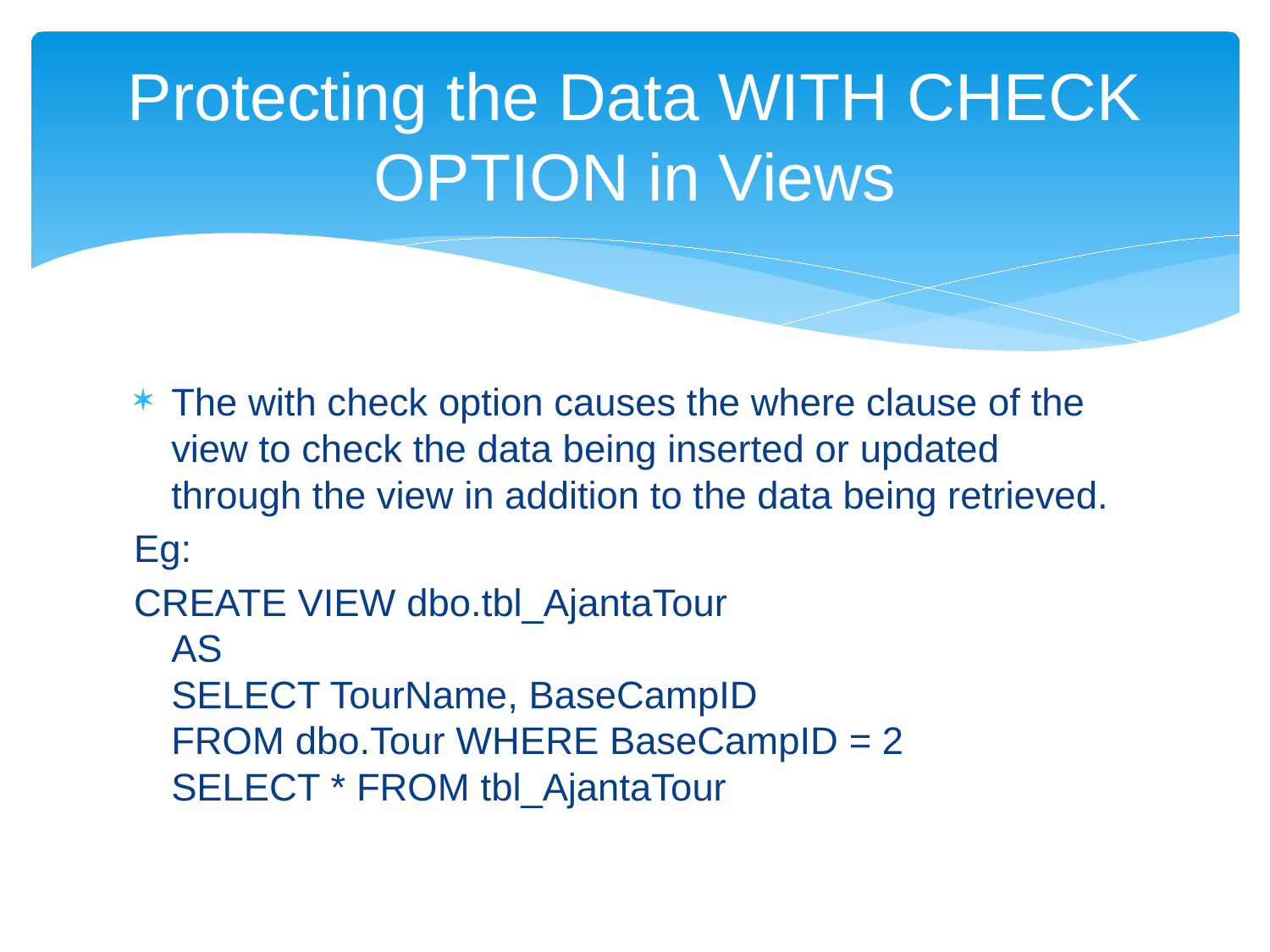

# Protecting the Data WITH CHECK OPTION in Views
The with check option causes the where clause of the view to check the data being inserted or updated through the view in addition to the data being retrieved.
Eg:
CREATE VIEW dbo.tbl_AjantaTour
AS
SELECT TourName, BaseCampID
FROM dbo.Tour WHERE BaseCampID = 2
SELECT * FROM tbl_AjantaTour